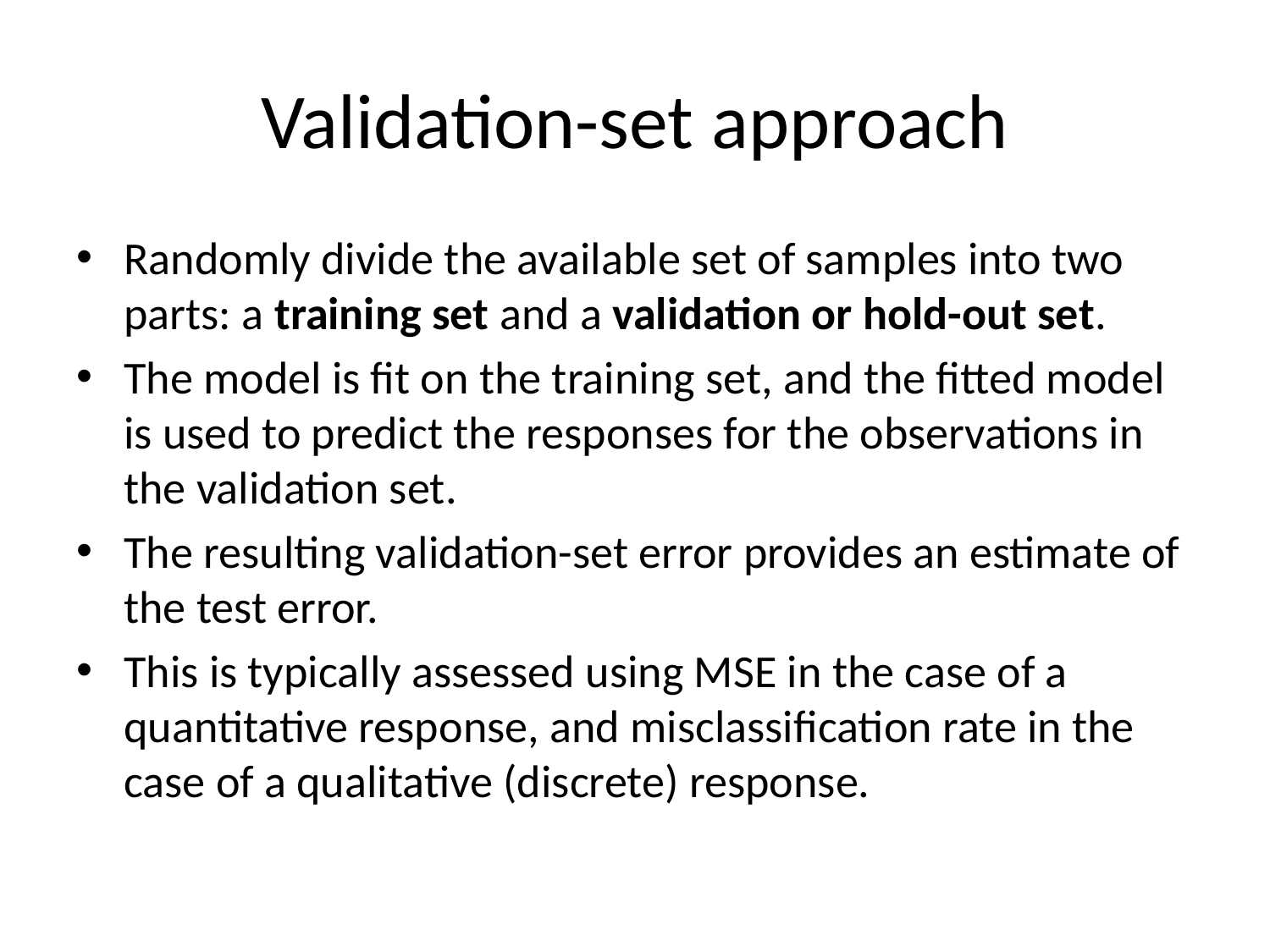

# Validation-set approach
Randomly divide the available set of samples into two parts: a training set and a validation or hold-out set.
The model is fit on the training set, and the fitted model is used to predict the responses for the observations in the validation set.
The resulting validation-set error provides an estimate of the test error.
This is typically assessed using MSE in the case of a quantitative response, and misclassification rate in the case of a qualitative (discrete) response.